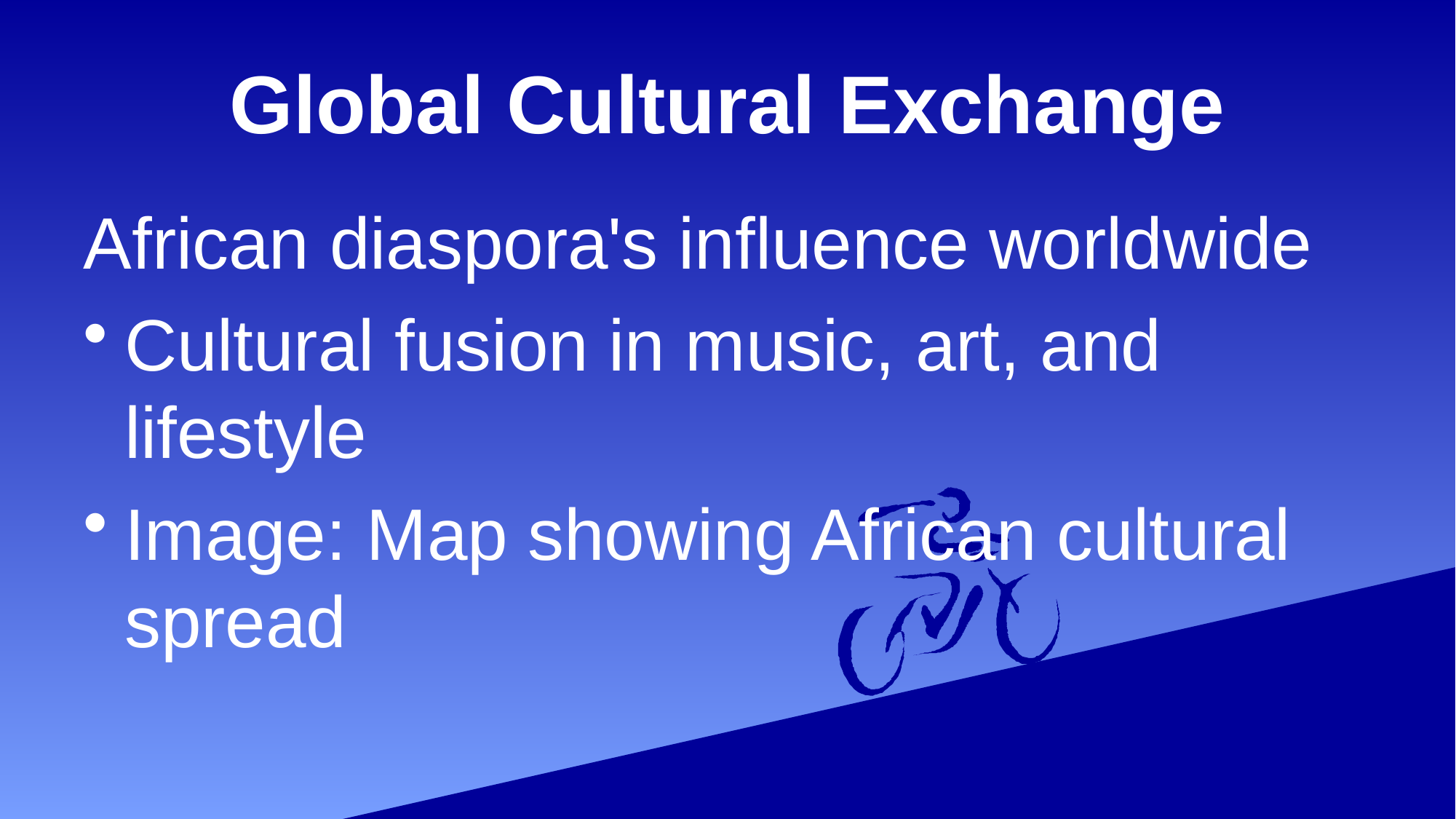

# Global Cultural Exchange
African diaspora's influence worldwide
Cultural fusion in music, art, and lifestyle
Image: Map showing African cultural spread